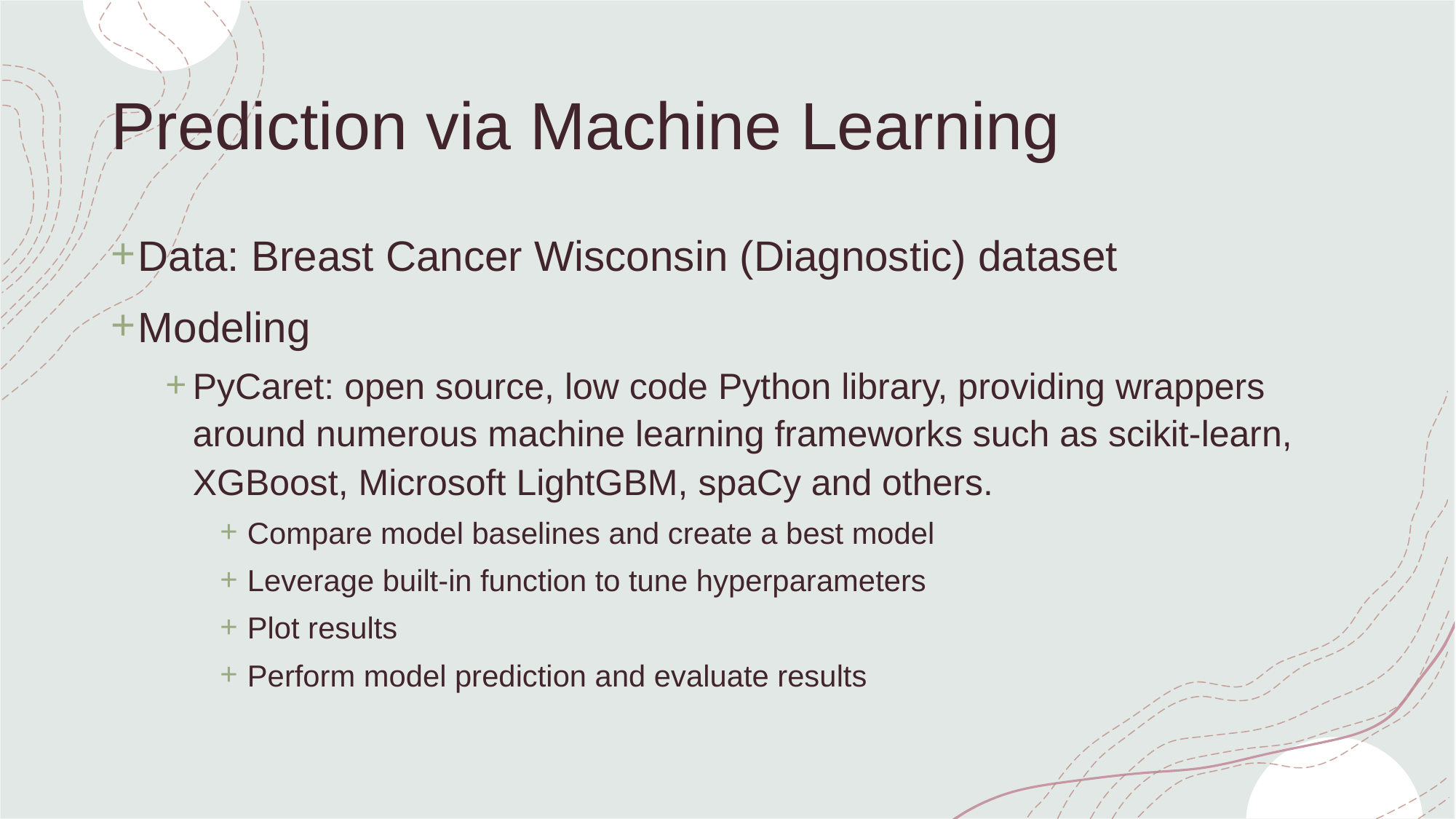

# Prediction via Machine Learning
Data: Breast Cancer Wisconsin (Diagnostic) dataset
Modeling
PyCaret: open source, low code Python library, providing wrappers around numerous machine learning frameworks such as scikit-learn, XGBoost, Microsoft LightGBM, spaCy and others.
Compare model baselines and create a best model
Leverage built-in function to tune hyperparameters
Plot results
Perform model prediction and evaluate results